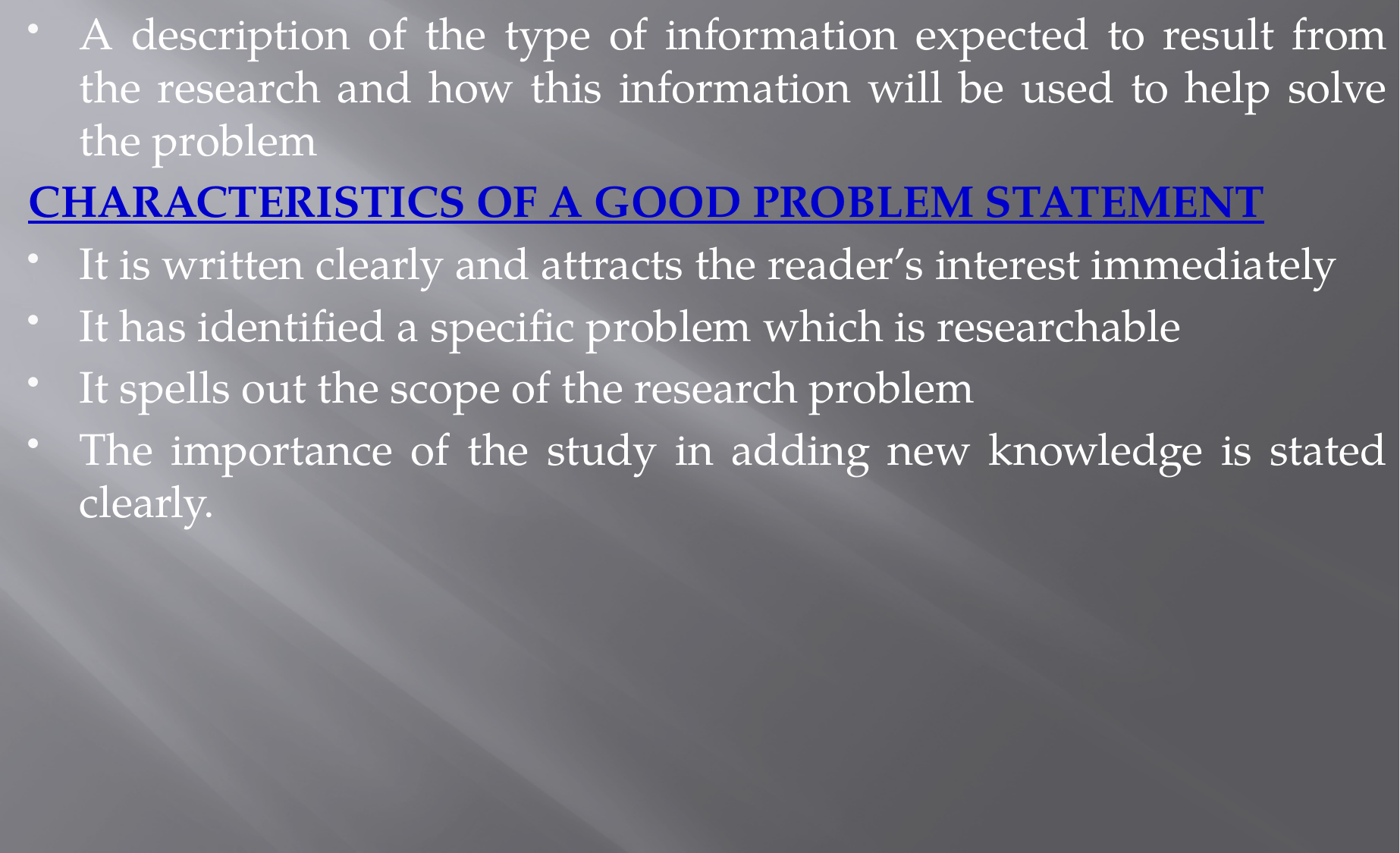

A description of the type of information expected to result from the research and how this information will be used to help solve the problem
CHARACTERISTICS OF A GOOD PROBLEM STATEMENT
It is written clearly and attracts the reader’s interest immediately
It has identified a specific problem which is researchable
It spells out the scope of the research problem
The importance of the study in adding new knowledge is stated clearly.